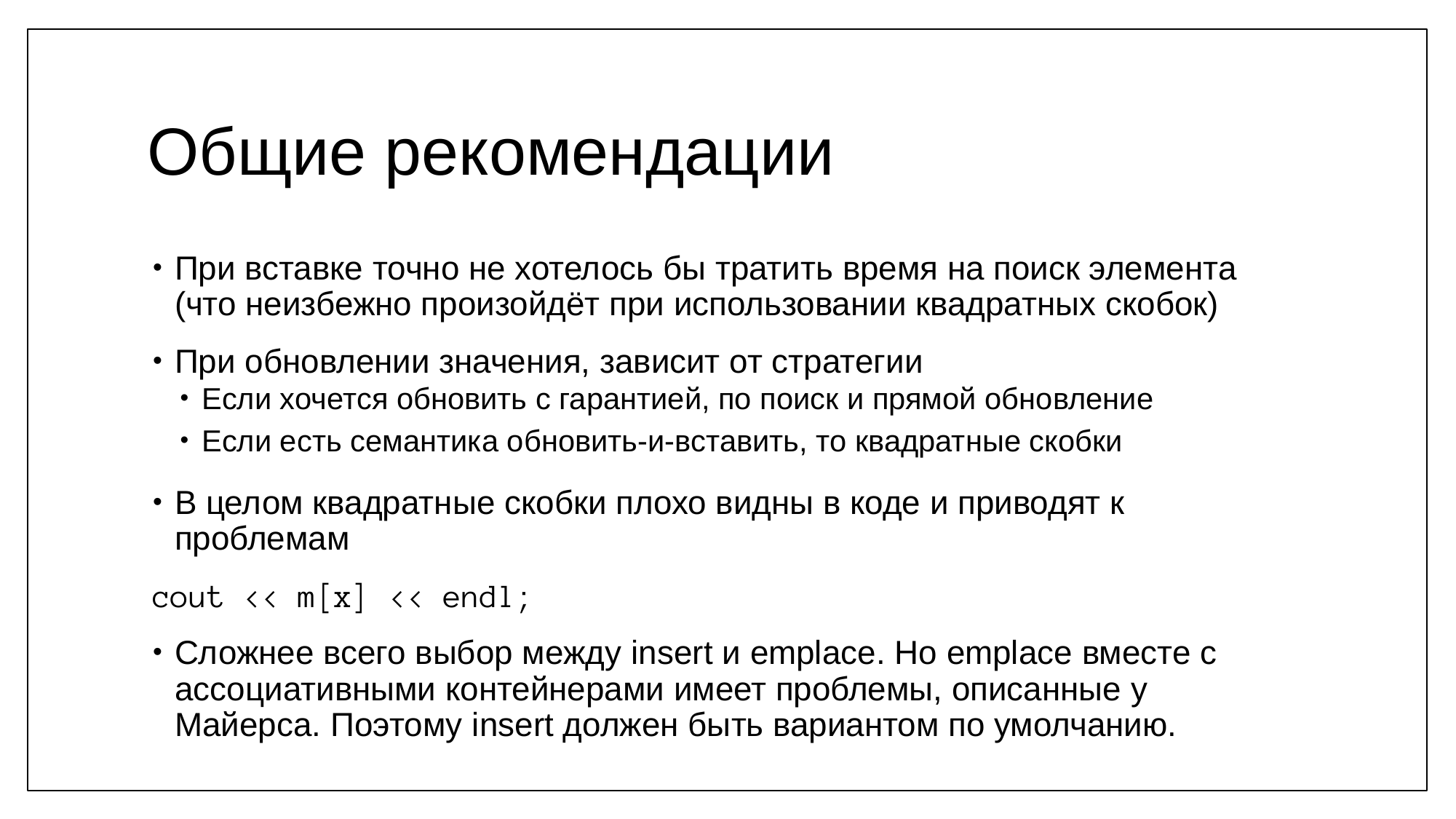

# Общие рекомендации
При вставке точно не хотелось бы тратить время на поиск элемента (что неизбежно произойдёт при использовании квадратных скобок)
При обновлении значения, зависит от стратегии
Если хочется обновить с гарантией, по поиск и прямой обновление
Если есть семантика обновить-и-вставить, то квадратные скобки
В целом квадратные скобки плохо видны в коде и приводят к проблемам
cout << m[x] << endl;
Сложнее всего выбор между insert и emplace. Но emplace вместе с ассоциативными контейнерами имеет проблемы, описанные у Майерса. Поэтому insert должен быть вариантом по умолчанию.